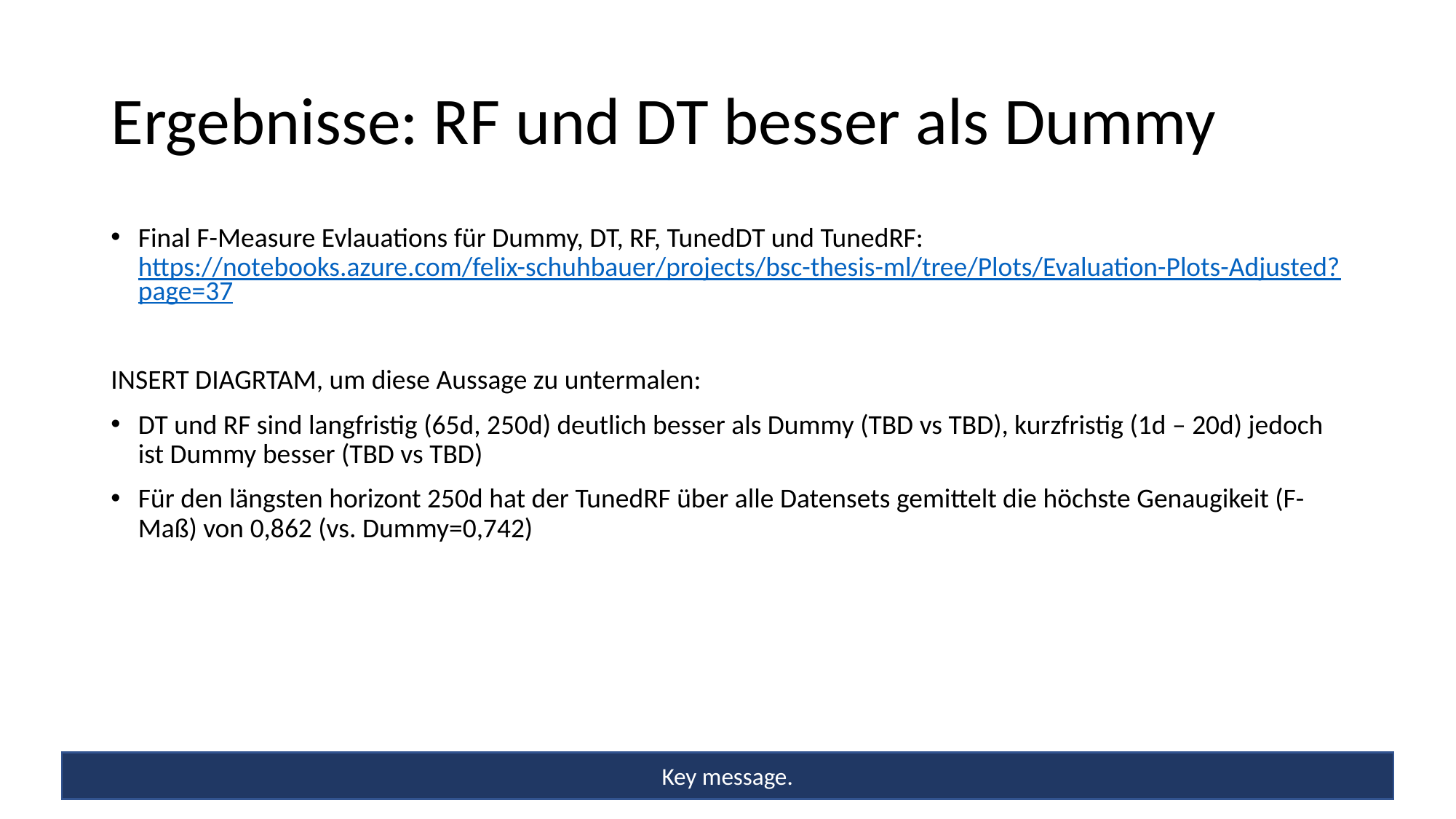

# Ergebnisse: RF und DT besser als Dummy
Final F-Measure Evlauations für Dummy, DT, RF, TunedDT und TunedRF: https://notebooks.azure.com/felix-schuhbauer/projects/bsc-thesis-ml/tree/Plots/Evaluation-Plots-Adjusted?page=37

INSERT DIAGRTAM, um diese Aussage zu untermalen:
DT und RF sind langfristig (65d, 250d) deutlich besser als Dummy (TBD vs TBD), kurzfristig (1d – 20d) jedoch ist Dummy besser (TBD vs TBD)
Für den längsten horizont 250d hat der TunedRF über alle Datensets gemittelt die höchste Genaugikeit (F-Maß) von 0,862 (vs. Dummy=0,742)
Key message.